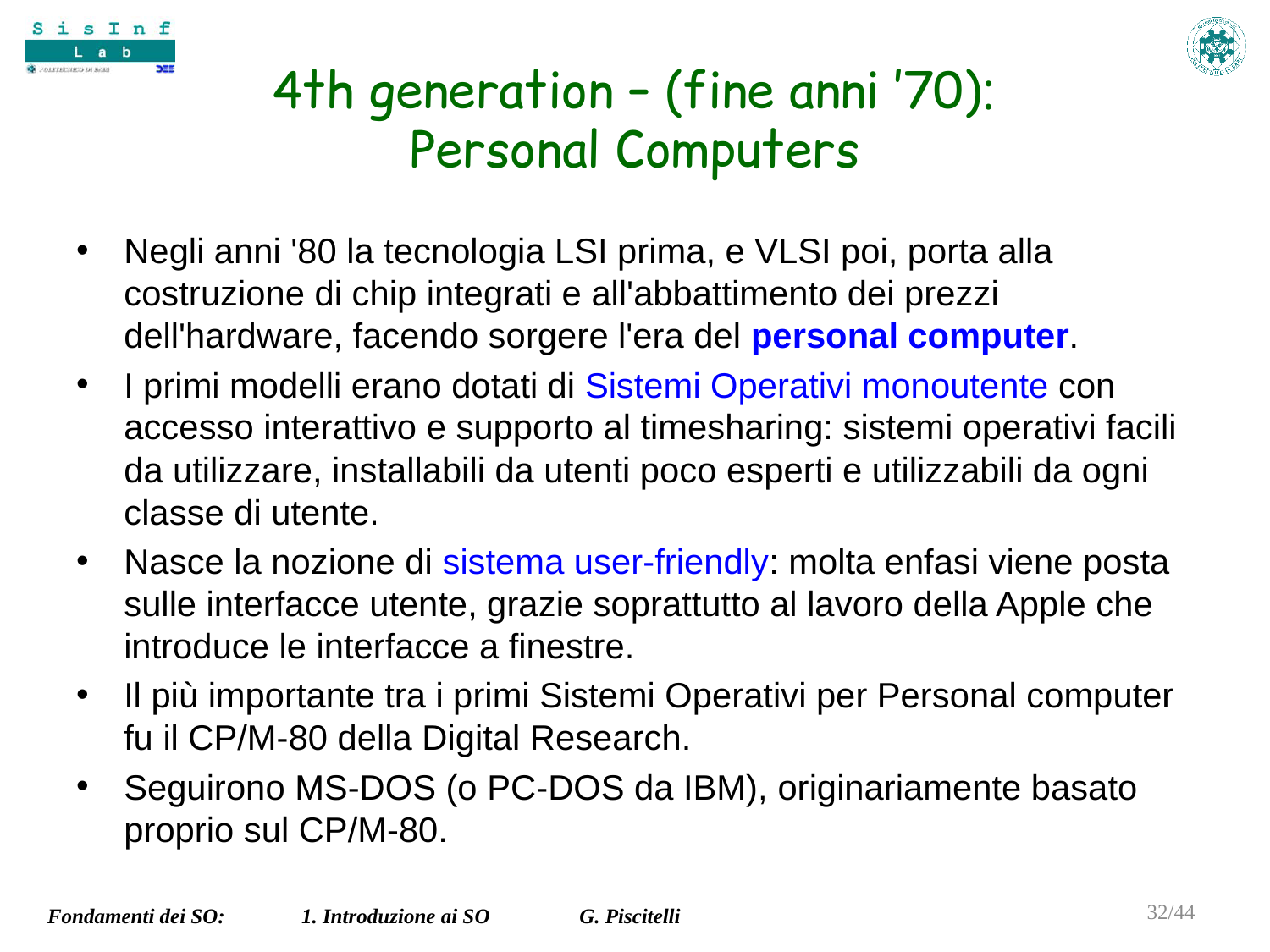

# 4th generation – (fine anni ’70): Personal Computers
Negli anni '80 la tecnologia LSI prima, e VLSI poi, porta alla costruzione di chip integrati e all'abbattimento dei prezzi dell'hardware, facendo sorgere l'era del personal computer.
I primi modelli erano dotati di Sistemi Operativi monoutente con accesso interattivo e supporto al timesharing: sistemi operativi facili da utilizzare, installabili da utenti poco esperti e utilizzabili da ogni classe di utente.
Nasce la nozione di sistema user-friendly: molta enfasi viene posta sulle interfacce utente, grazie soprattutto al lavoro della Apple che introduce le interfacce a finestre.
Il più importante tra i primi Sistemi Operativi per Personal computer fu il CP/M-80 della Digital Research.
Seguirono MS-DOS (o PC-DOS da IBM), originariamente basato proprio sul CP/M-80.